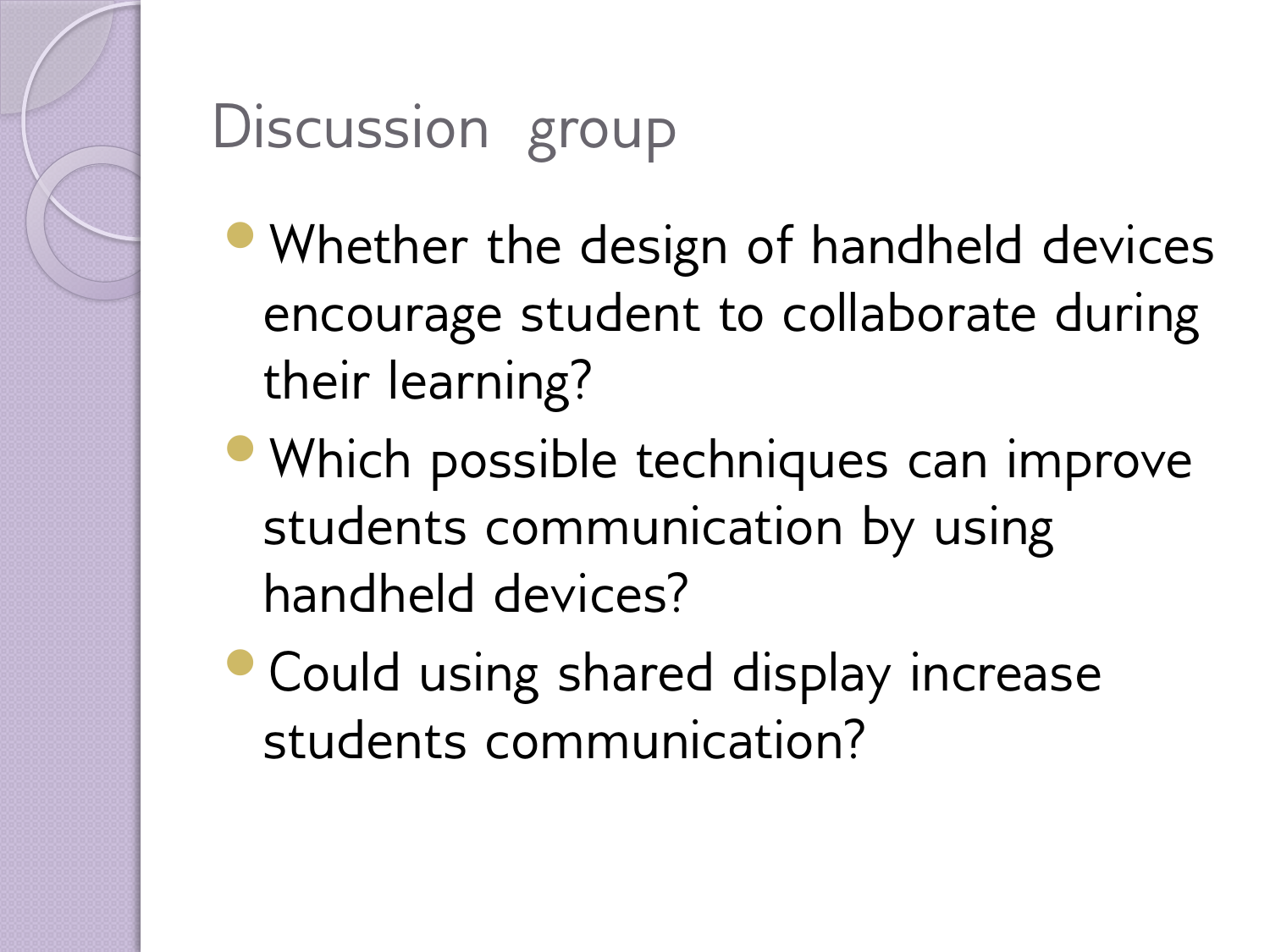

# Discussion  group
Whether the design of handheld devices encourage student to collaborate during their learning?
Which possible techniques can improve students communication by using handheld devices?
Could using shared display increase students communication?